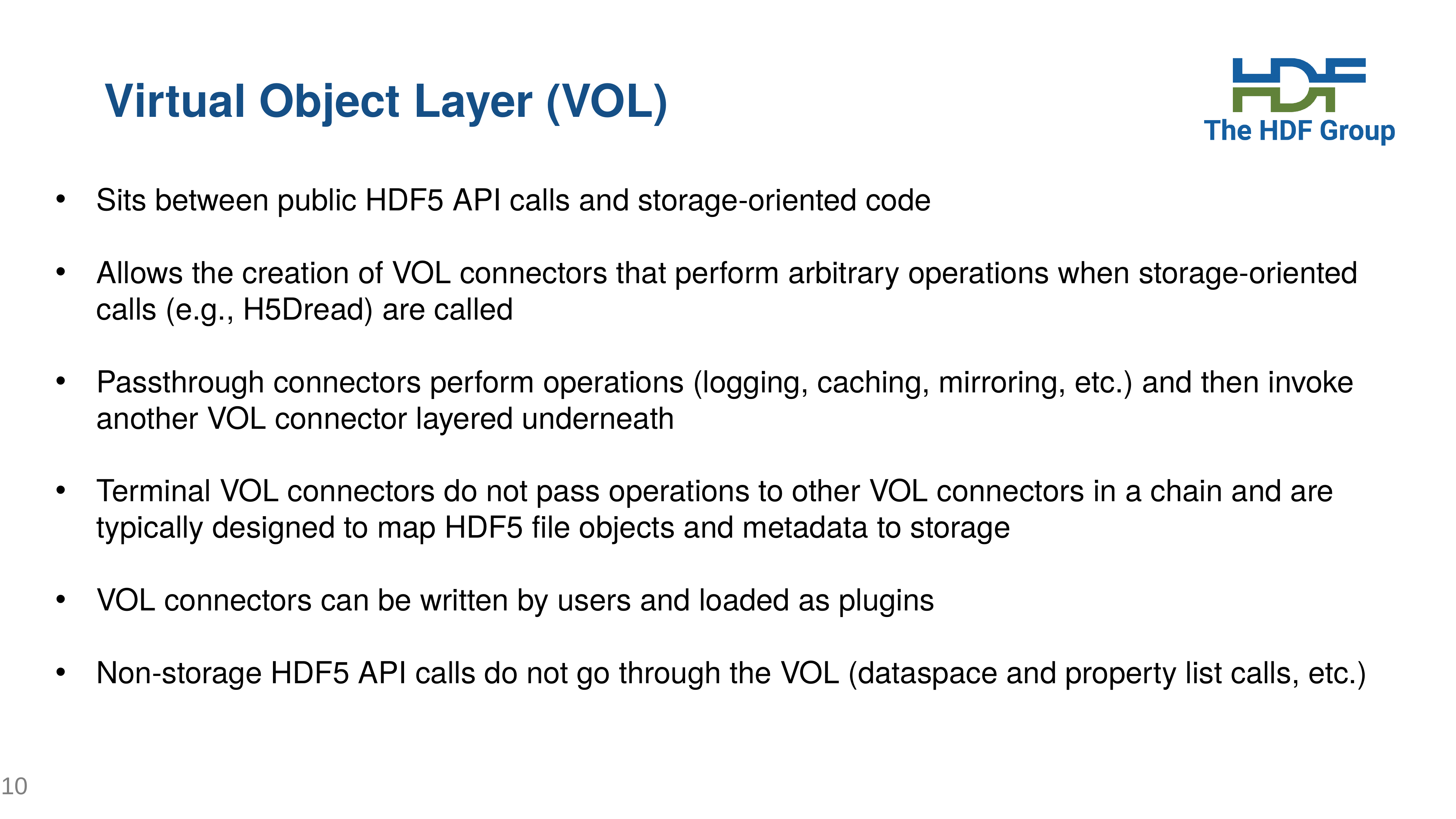

# Virtual Object Layer (VOL)
Sits between public HDF5 API calls and storage-oriented code

Allows the creation of VOL connectors that perform arbitrary operations when storage-oriented calls (e.g., H5Dread) are called

Passthrough connectors perform operations (logging, caching, mirroring, etc.) and then invoke another VOL connector layered underneath

Terminal VOL connectors do not pass operations to other VOL connectors in a chain and are typically designed to map HDF5 file objects and metadata to storage

VOL connectors can be written by users and loaded as plugins

Non-storage HDF5 API calls do not go through the VOL (dataspace and property list calls, etc.)